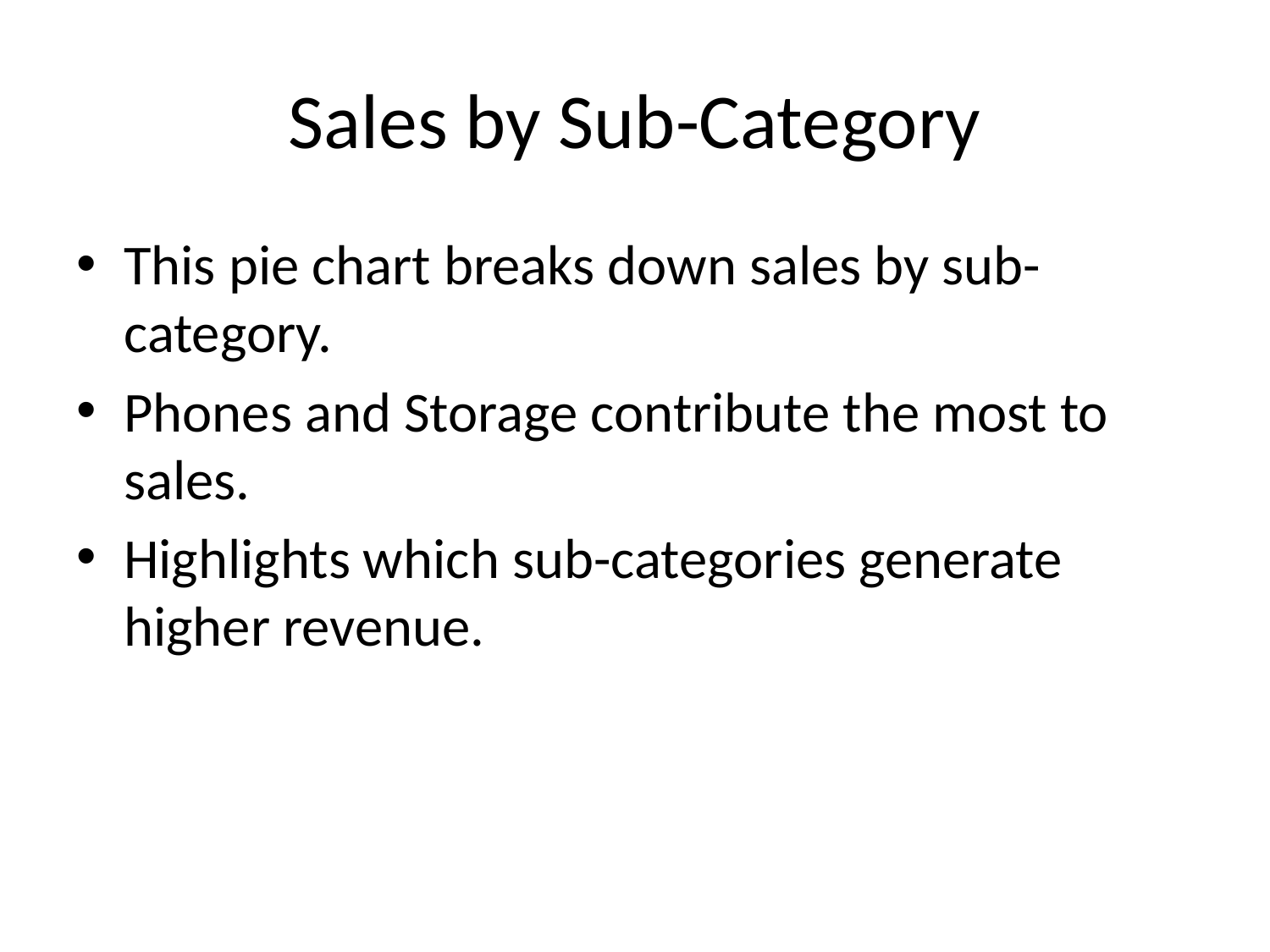

# Sales by Sub-Category
This pie chart breaks down sales by sub-category.
Phones and Storage contribute the most to sales.
Highlights which sub-categories generate higher revenue.